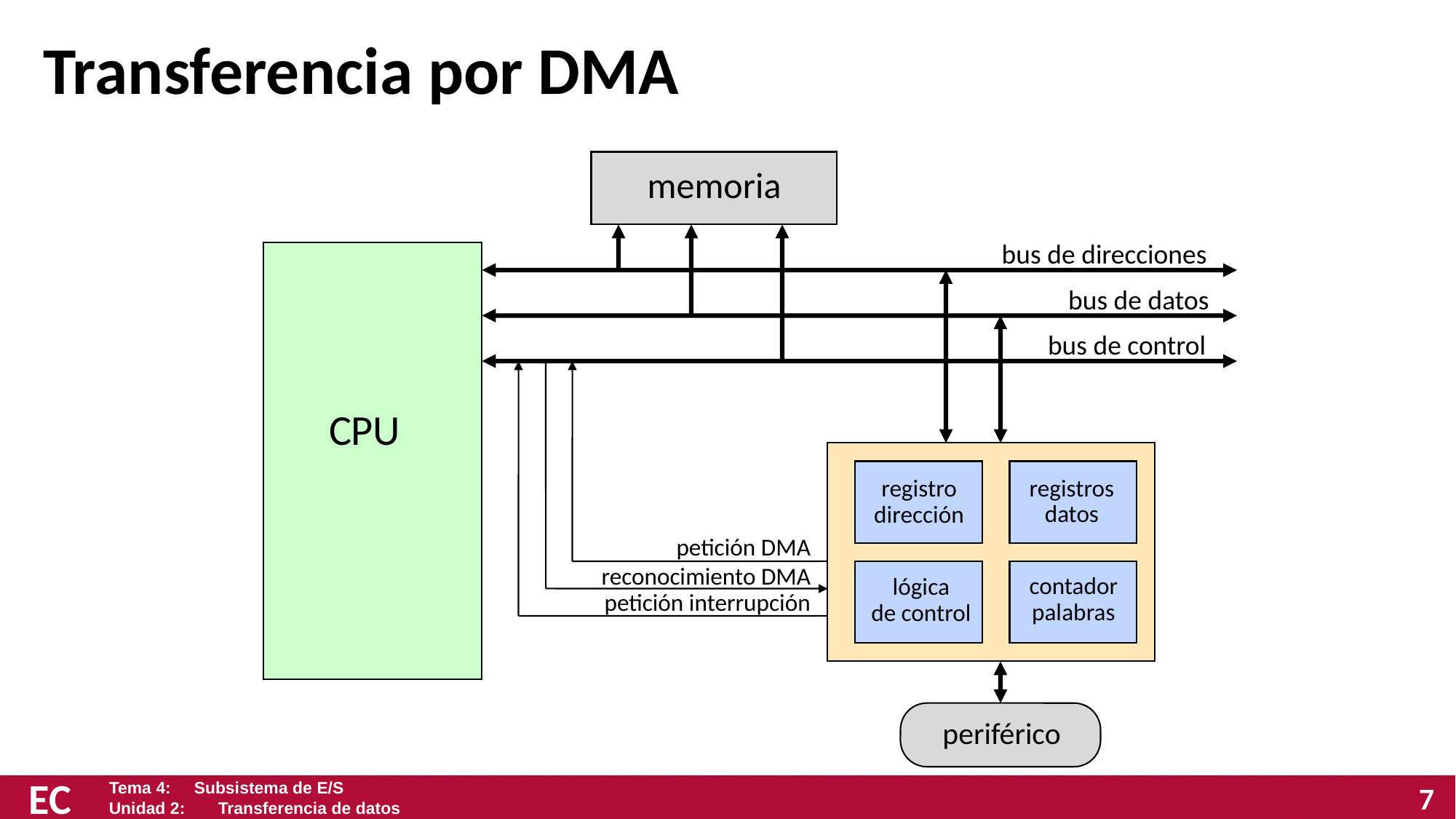

# Transferencia por DMA

memoria

bus de direcciones

bus de datos

bus de control

CDMA
CPU

registros
datos
registro
dirección
petición DMA
reconocimiento DMA

contador
palabras
lógica
de control
petición interrupción

periférico